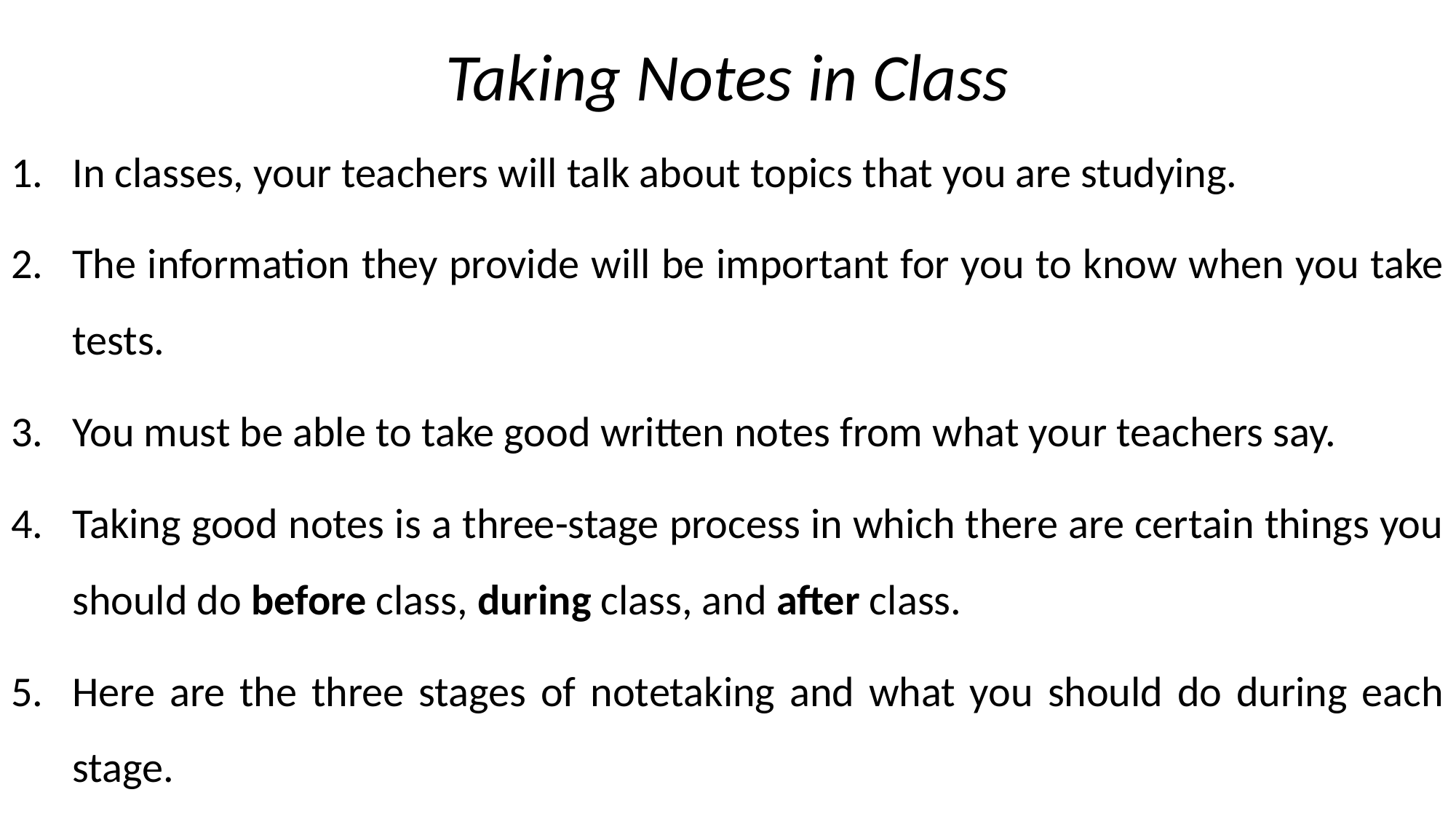

# Taking Notes in Class
In classes, your teachers will talk about topics that you are studying.
The information they provide will be important for you to know when you take tests.
You must be able to take good written notes from what your teachers say.
Taking good notes is a three-stage process in which there are certain things you should do before class, during class, and after class.
Here are the three stages of notetaking and what you should do during each stage.